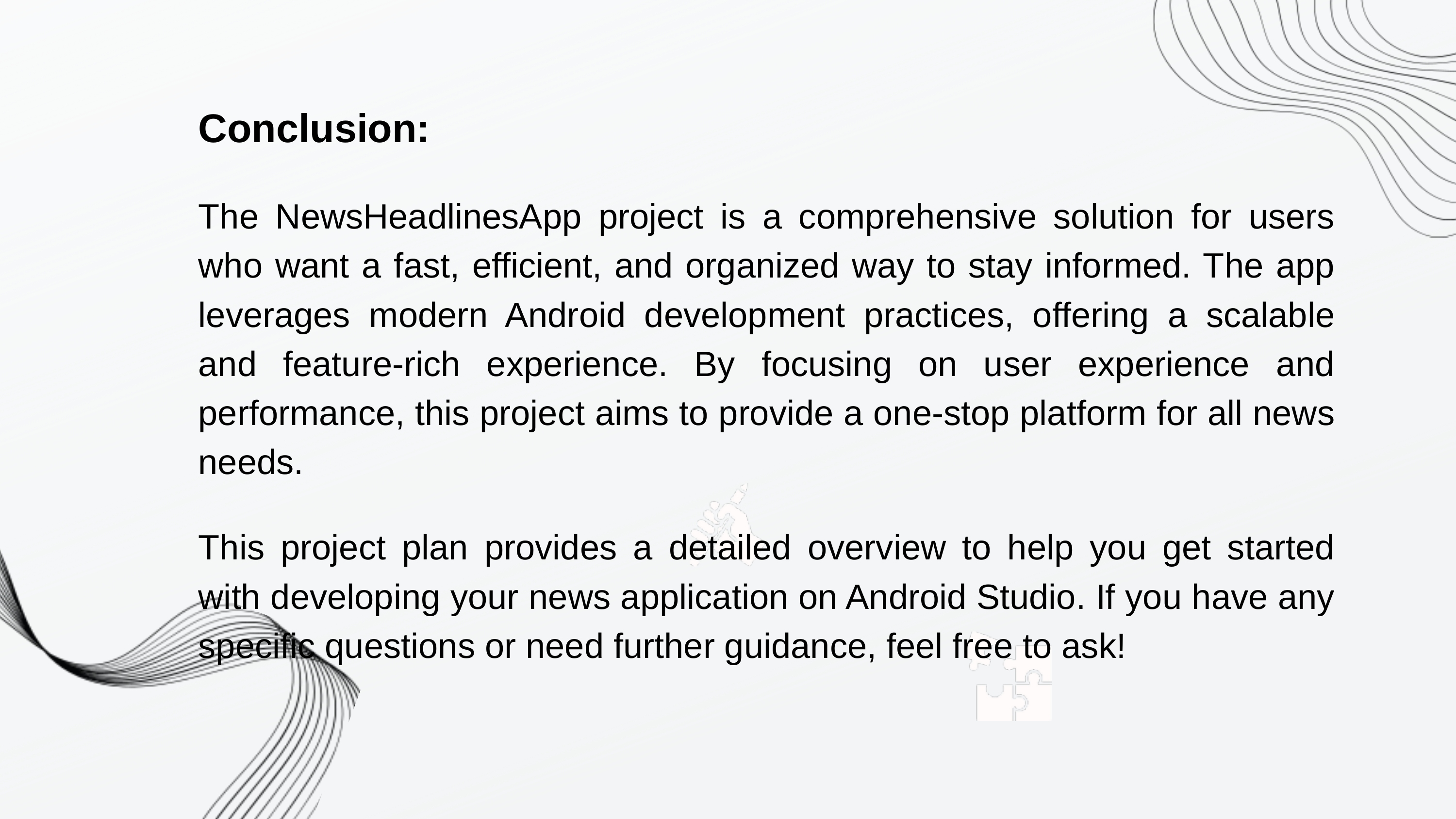

Conclusion:

The NewsHeadlinesApp project is a comprehensive solution for users who want a fast, efficient, and organized way to stay informed. The app leverages modern Android development practices, offering a scalable and feature-rich experience. By focusing on user experience and performance, this project aims to provide a one-stop platform for all news needs.

This project plan provides a detailed overview to help you get started with developing your news application on Android Studio. If you have any specific questions or need further guidance, feel free to ask!